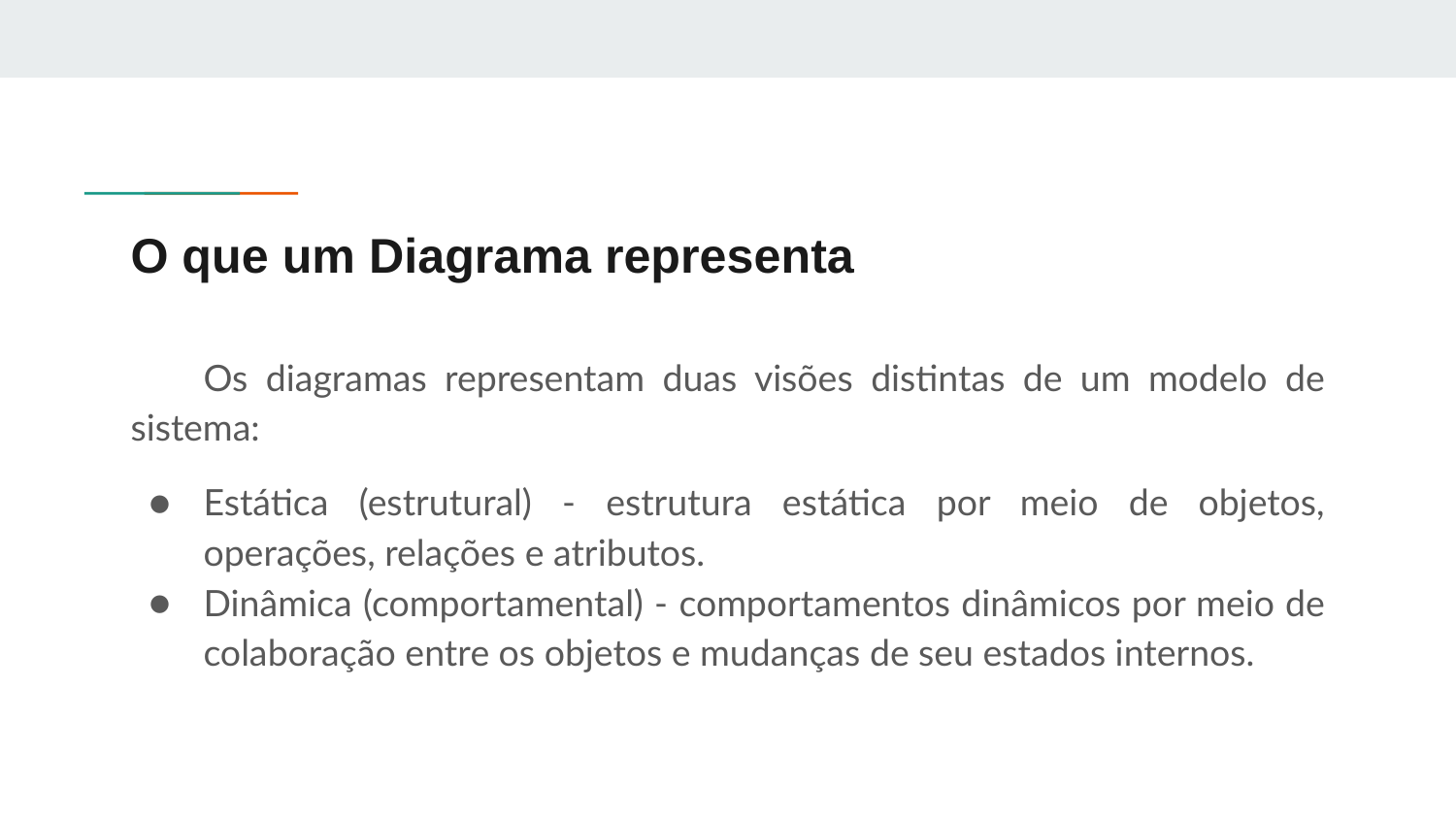

# O que um Diagrama representa
Os diagramas representam duas visões distintas de um modelo de sistema:
Estática (estrutural) - estrutura estática por meio de objetos, operações, relações e atributos.
Dinâmica (comportamental) - comportamentos dinâmicos por meio de colaboração entre os objetos e mudanças de seu estados internos.